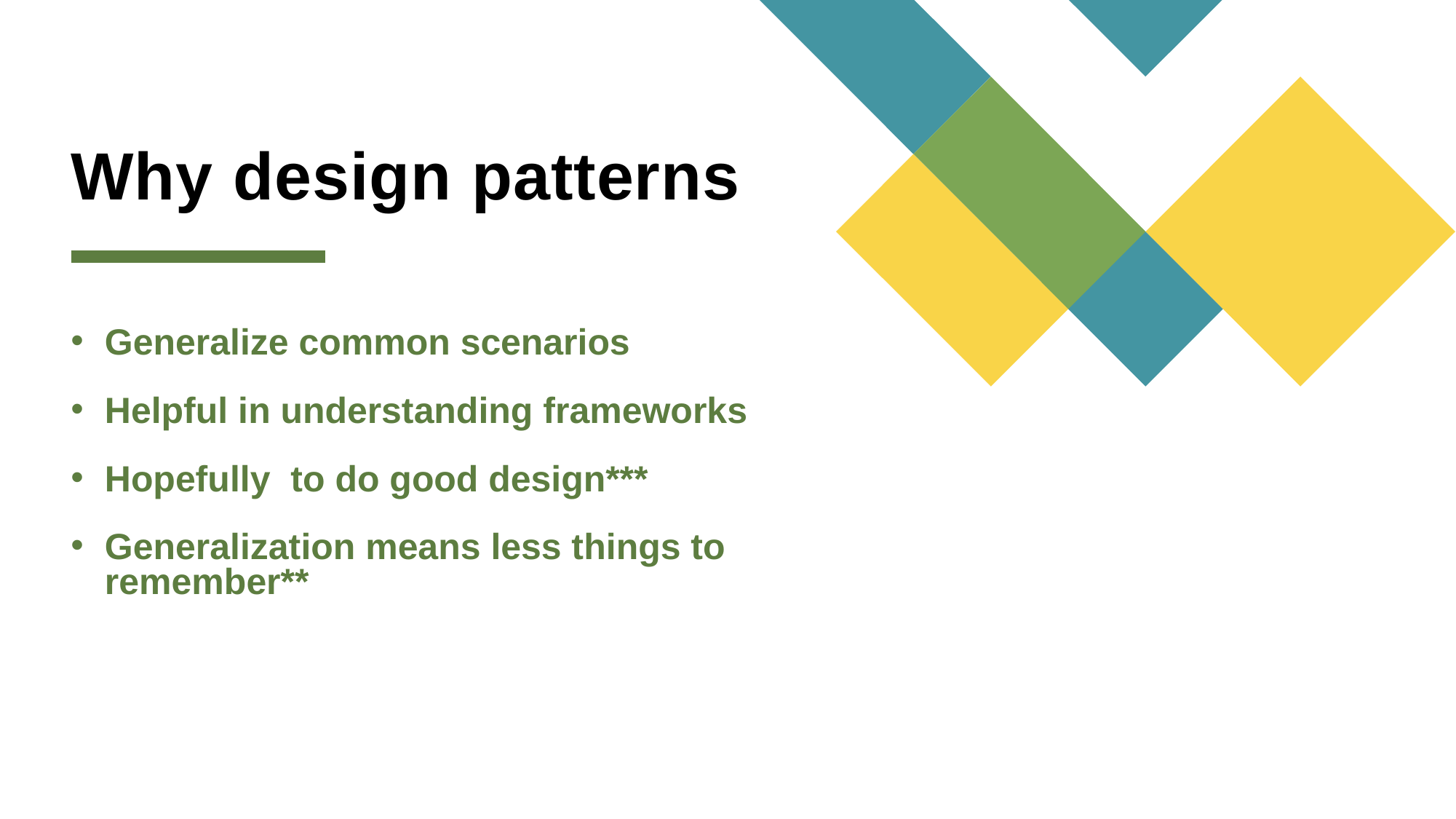

# Why design patterns
Generalize common scenarios
Helpful in understanding frameworks
Hopefully  to do good design***
Generalization means less things to remember**